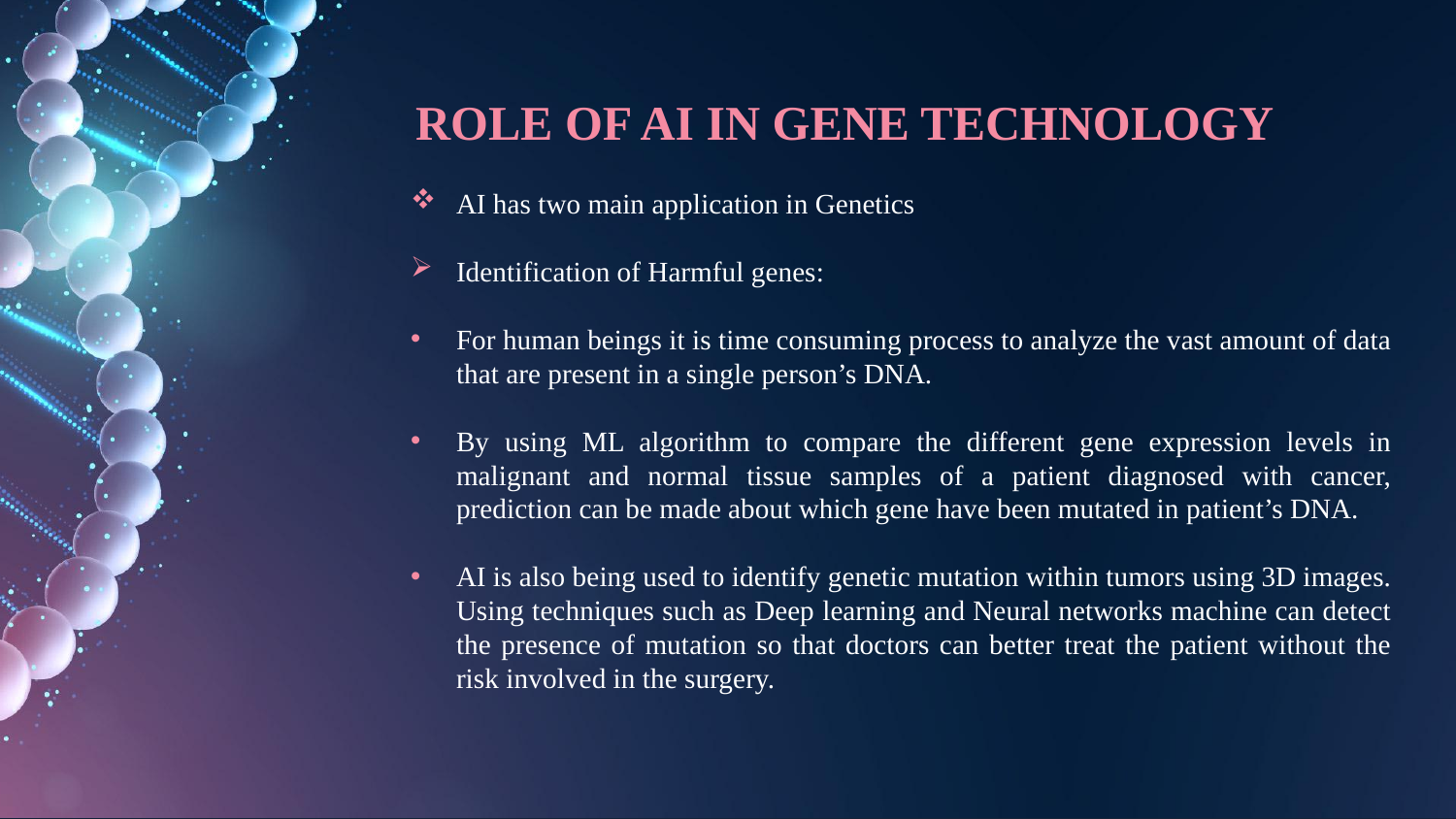

ROLE OF AI IN GENE TECHNOLOGY
AI has two main application in Genetics

Identification of Harmful genes:

For human beings it is time consuming process to analyze the vast amount of data that are present in a single person’s DNA.

By using ML algorithm to compare the different gene expression levels in malignant and normal tissue samples of a patient diagnosed with cancer, prediction can be made about which gene have been mutated in patient’s DNA.

AI is also being used to identify genetic mutation within tumors using 3D images. Using techniques such as Deep learning and Neural networks machine can detect the presence of mutation so that doctors can better treat the patient without the risk involved in the surgery.